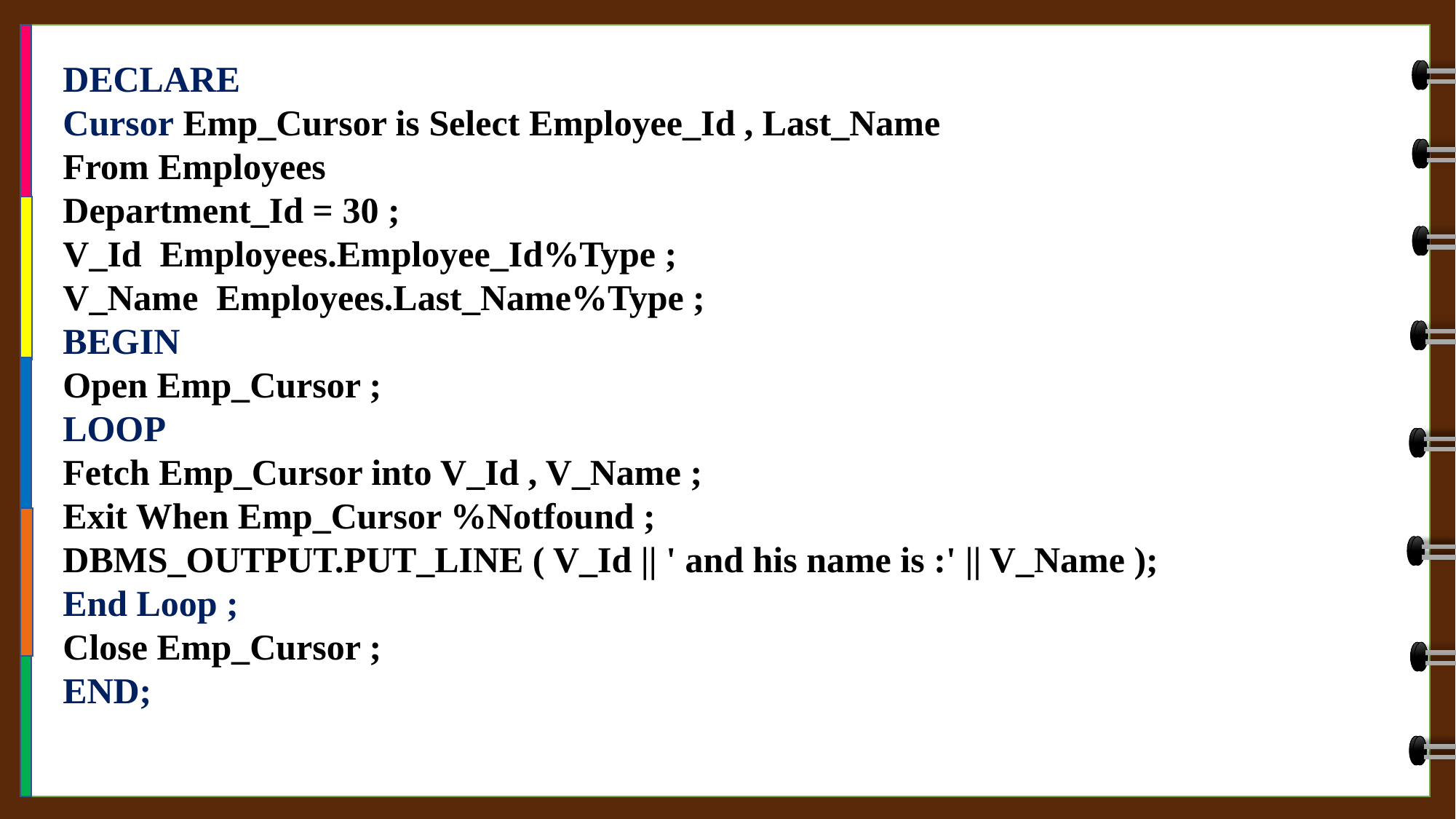

DECLARE
Cursor Emp_Cursor is Select Employee_Id , Last_Name
From Employees
Department_Id = 30 ;
V_Id  Employees.Employee_Id%Type ;
V_Name  Employees.Last_Name%Type ;
BEGIN
Open Emp_Cursor ;
LOOP
Fetch Emp_Cursor into V_Id , V_Name ;
Exit When Emp_Cursor %Notfound ;
DBMS_OUTPUT.PUT_LINE ( V_Id || ' and his name is :' || V_Name );
End Loop ;
Close Emp_Cursor ;
END;